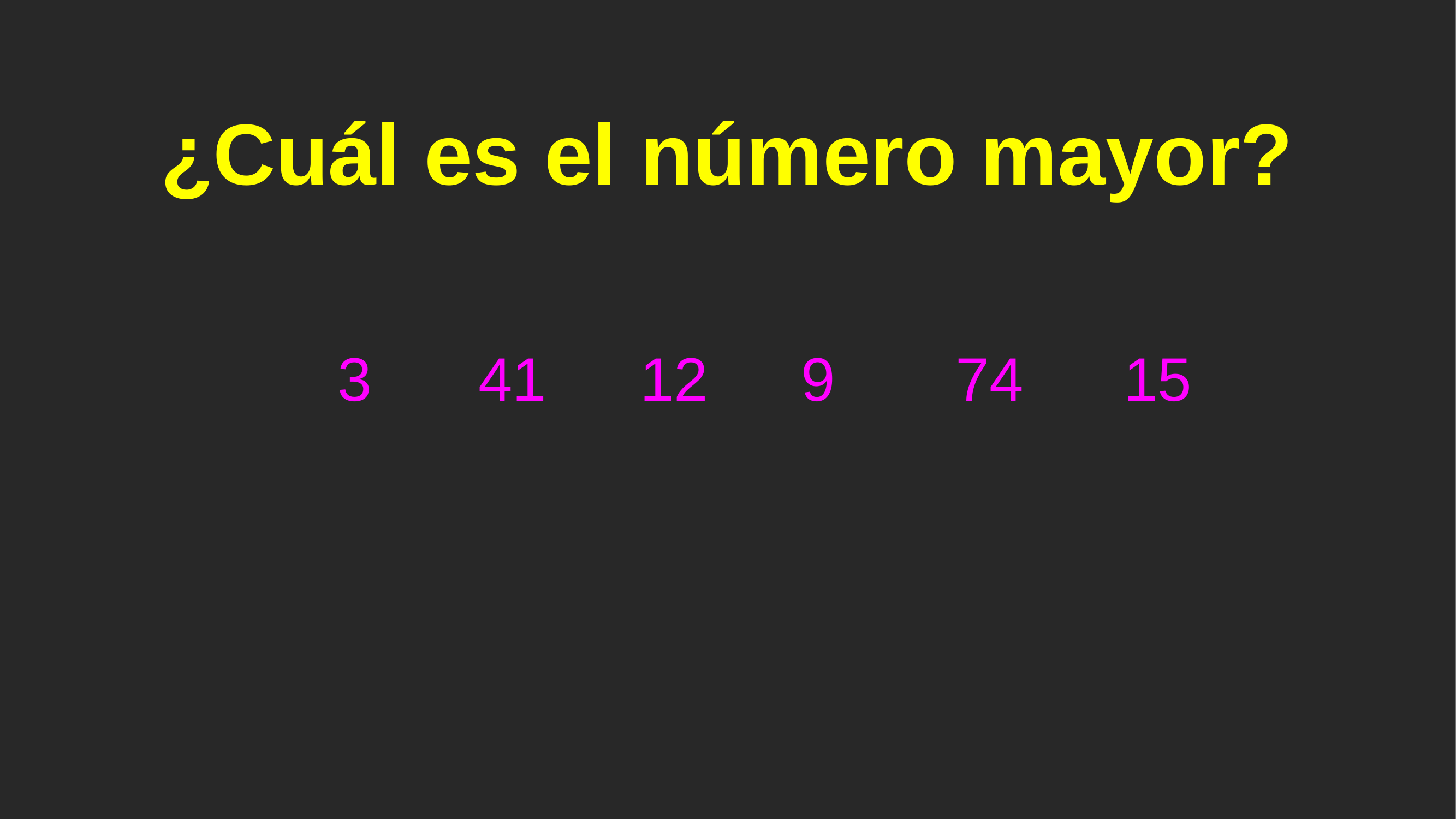

# ¿Cuál es el número mayor?
3
41
12
9
74
15